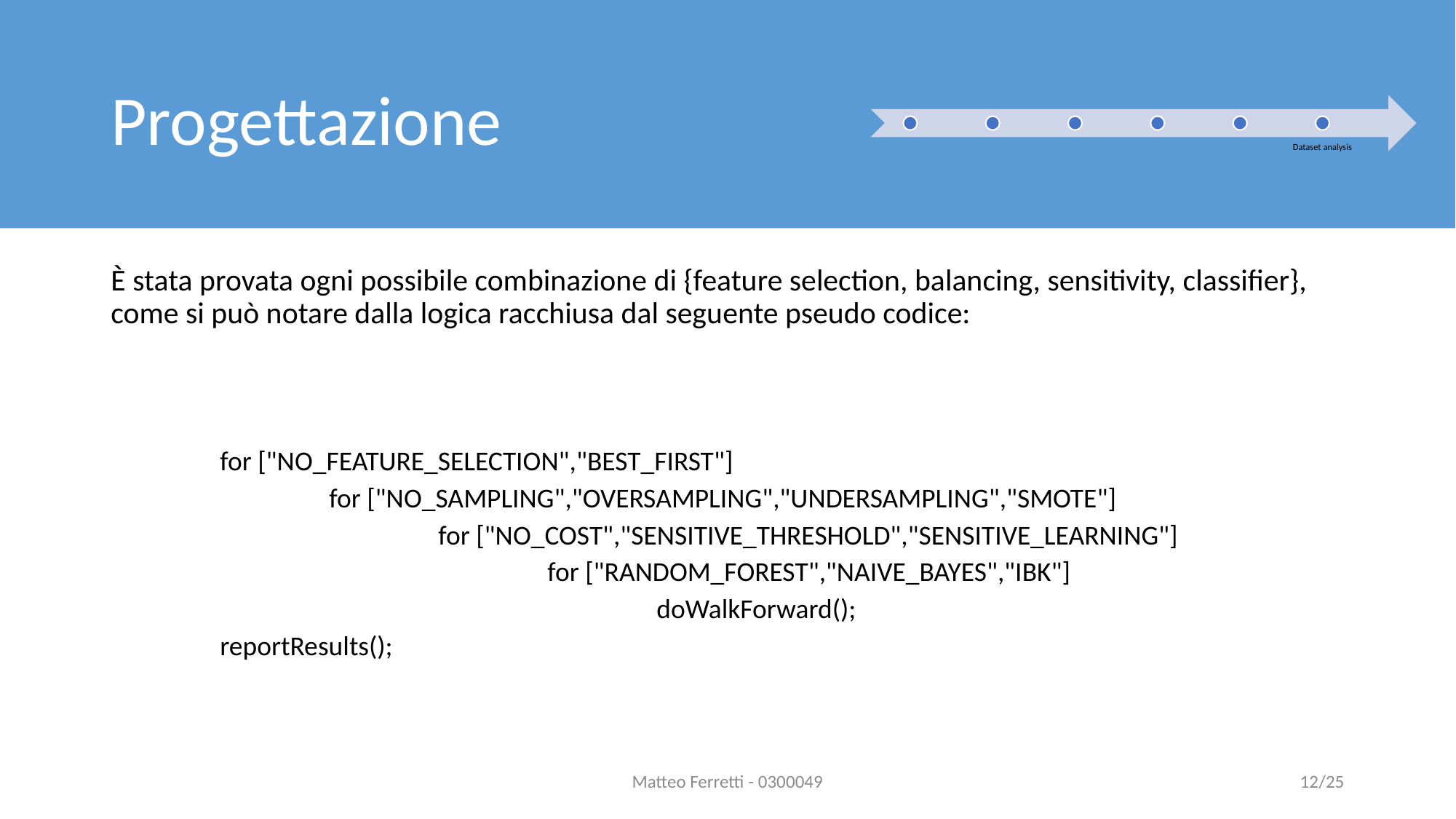

# Progettazione

Dataset analysis
È stata provata ogni possibile combinazione di {feature selection, balancing, sensitivity, classifier}, come si può notare dalla logica racchiusa dal seguente pseudo codice:

for ["NO_FEATURE_SELECTION","BEST_FIRST"]
	for ["NO_SAMPLING","OVERSAMPLING","UNDERSAMPLING","SMOTE"]
		for ["NO_COST","SENSITIVE_THRESHOLD","SENSITIVE_LEARNING"]
			for ["RANDOM_FOREST","NAIVE_BAYES","IBK"]
				doWalkForward();
reportResults();
Matteo Ferretti - 0300049
12/25